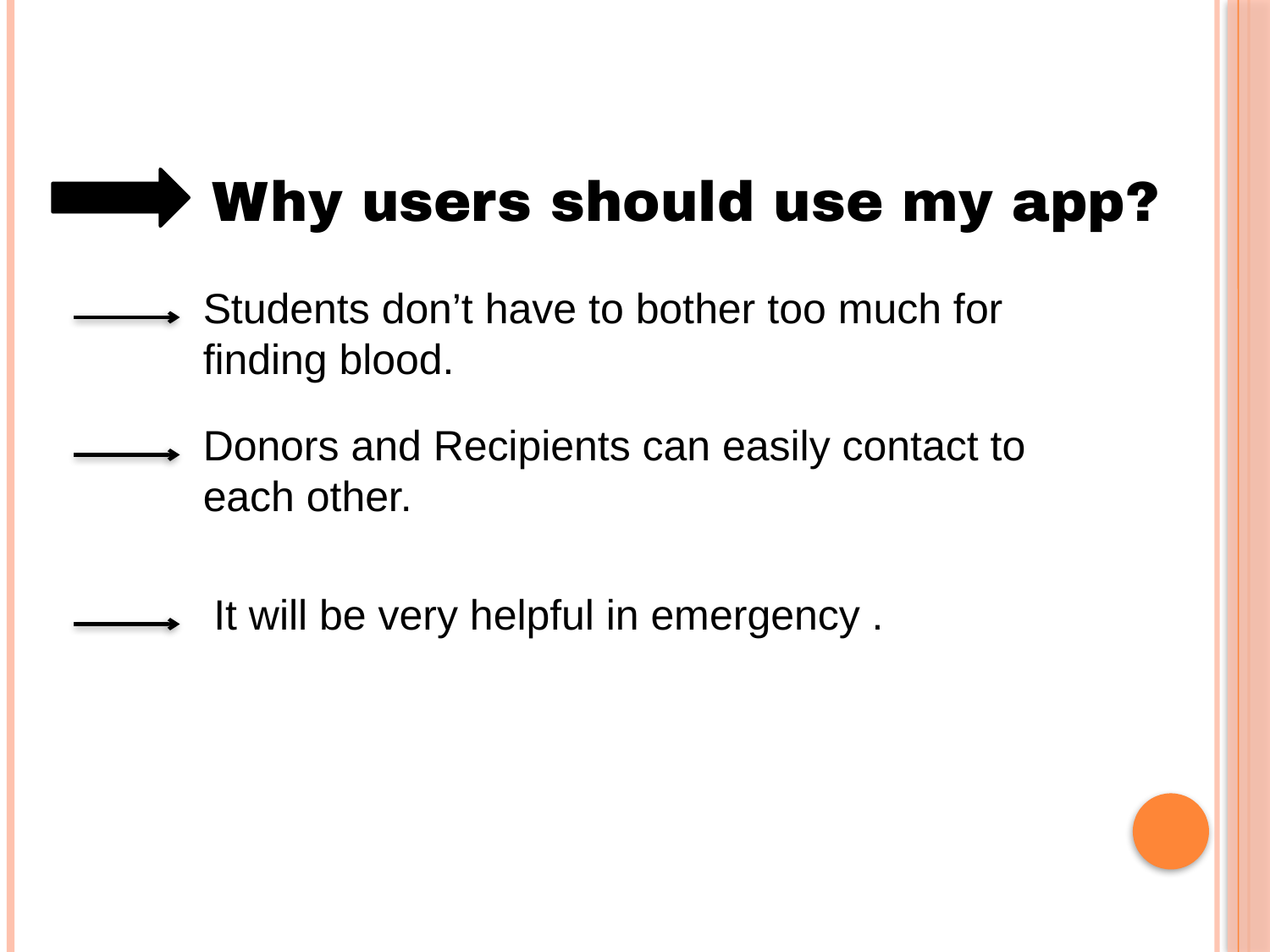

Why users should use my app?

Students don’t have to bother too much for finding blood.
Donors and Recipients can easily contact to each other.
It will be very helpful in emergency .